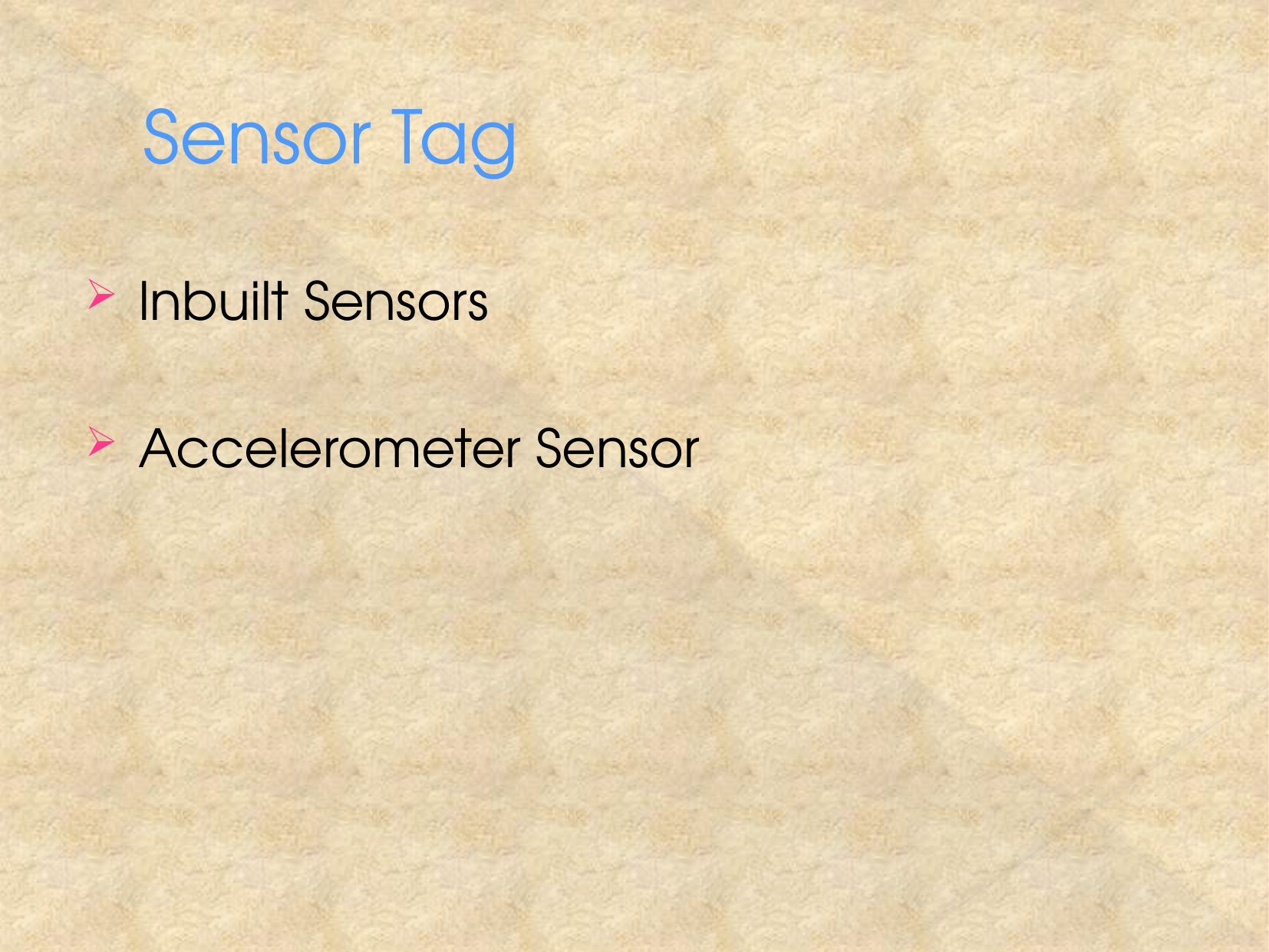

# Sensor Tag
Inbuilt Sensors

Accelerometer Sensor